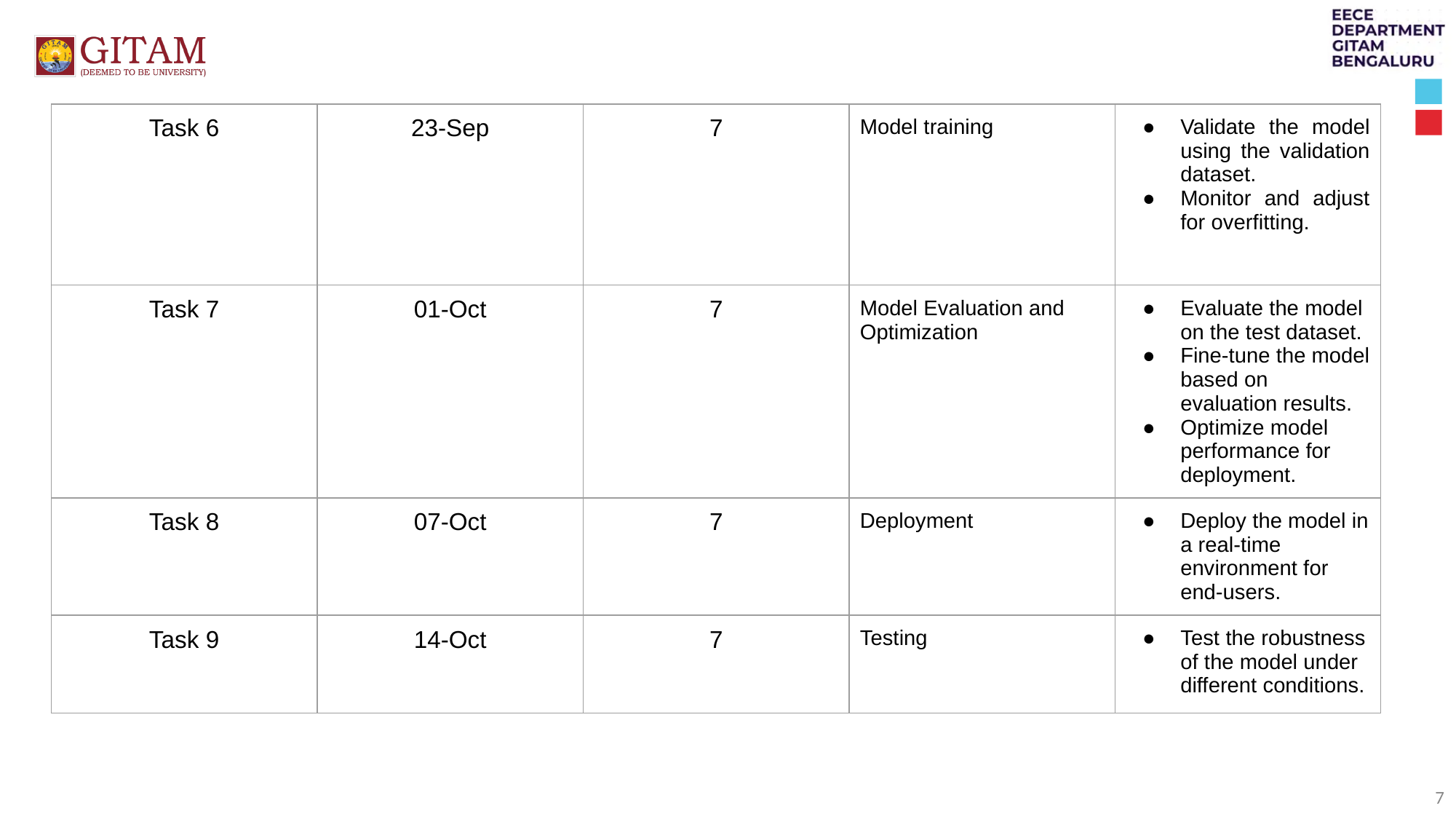

| Task 6 | 23-Sep | 7 | Model training | Validate the model using the validation dataset. Monitor and adjust for overfitting. |
| --- | --- | --- | --- | --- |
| Task 7 | 01-Oct | 7 | Model Evaluation and Optimization | Evaluate the model on the test dataset. Fine-tune the model based on evaluation results. Optimize model performance for deployment. |
| --- | --- | --- | --- | --- |
| Task 8 | 07-Oct | 7 | Deployment | Deploy the model in a real-time environment for end-users. |
| Task 9 | 14-Oct | 7 | Testing | Test the robustness of the model under different conditions. |
7